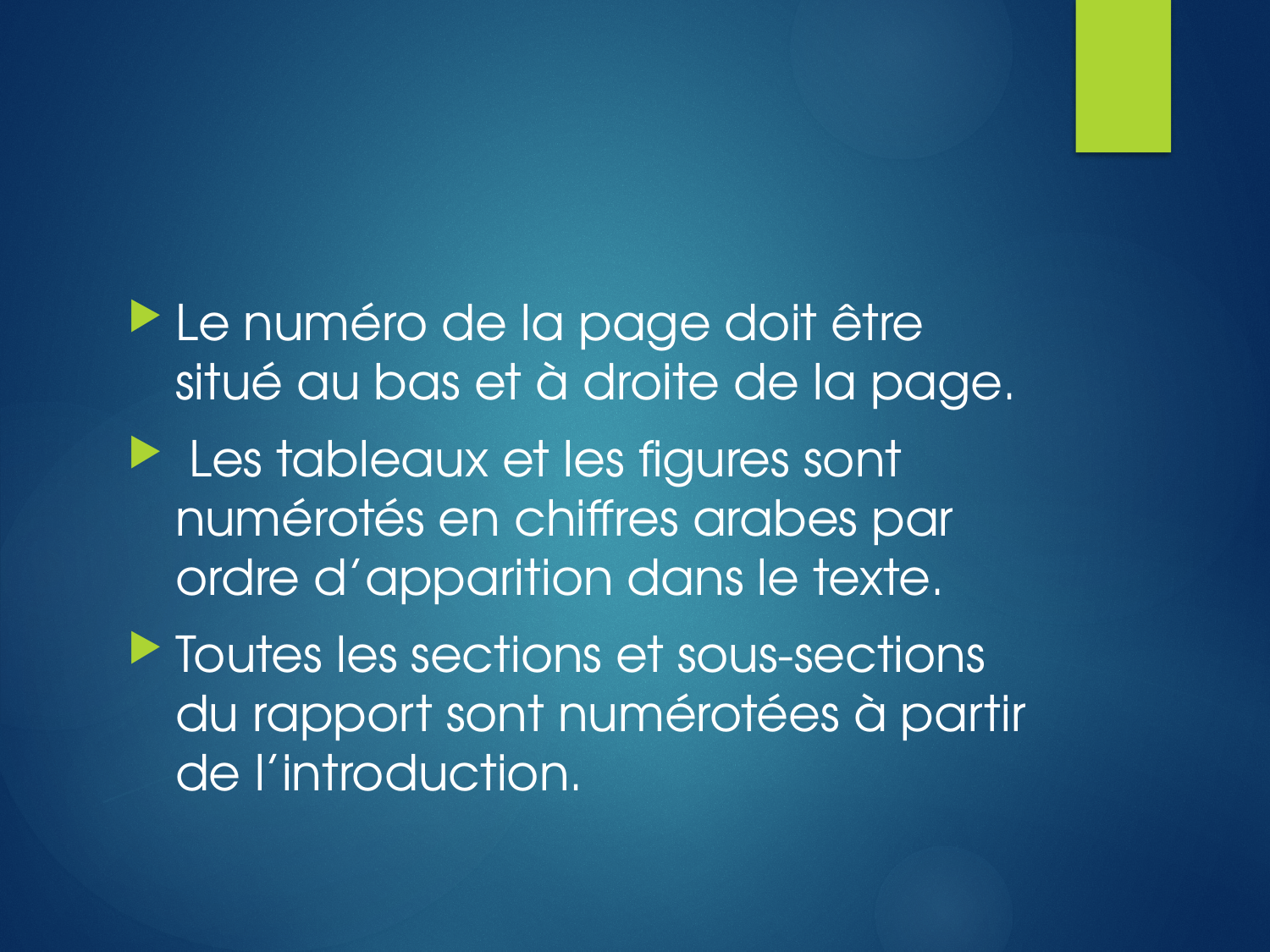

#
Le numéro de la page doit être situé au bas et à droite de la page.
 Les tableaux et les figures sont numérotés en chiffres arabes par ordre d’apparition dans le texte.
Toutes les sections et sous-sections du rapport sont numérotées à partir de l’introduction.